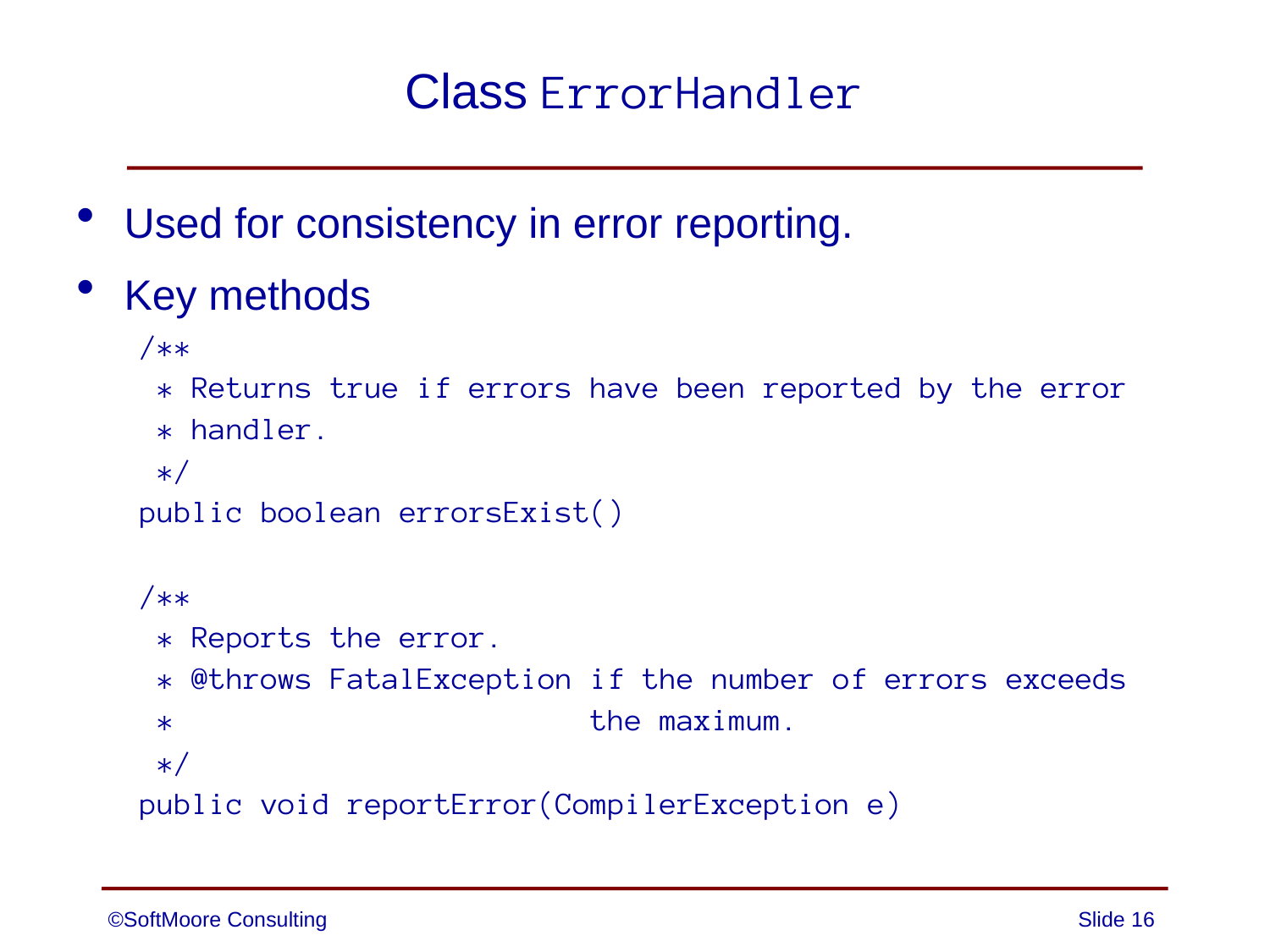

# Class ErrorHandler
Used for consistency in error reporting.
Key methods
/**
 * Returns true if errors have been reported by the error
 * handler.
 */
public boolean errorsExist()

/**
 * Reports the error.
 * @throws FatalException if the number of errors exceeds
 *                        the maximum.
 */
public void reportError(CompilerException e)
©SoftMoore Consulting
Slide 16